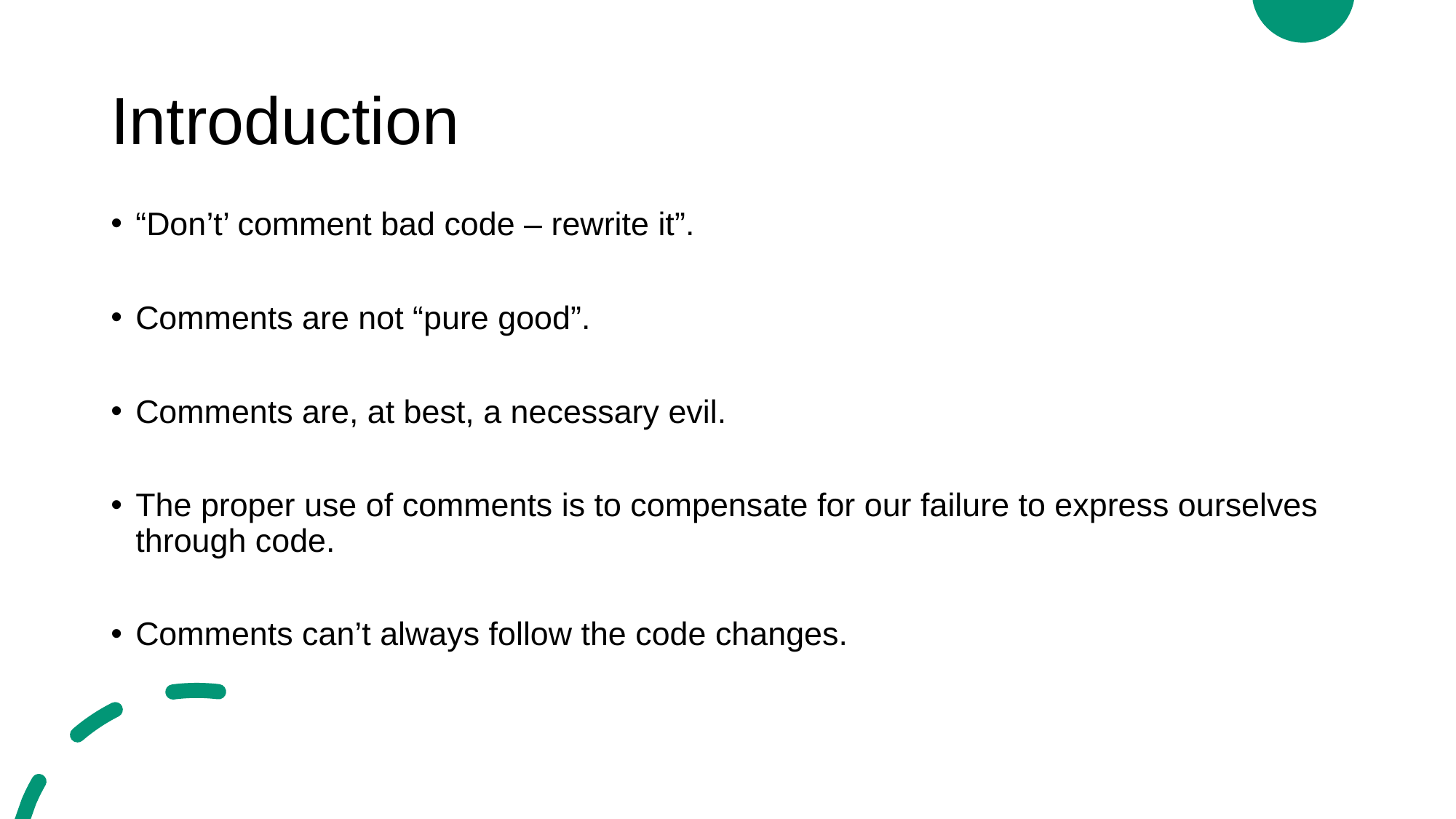

# Introduction
“Don’t’ comment bad code – rewrite it”.

Comments are not “pure good”.

Comments are, at best, a necessary evil.

The proper use of comments is to compensate for our failure to express ourselves through code.

Comments can’t always follow the code changes.